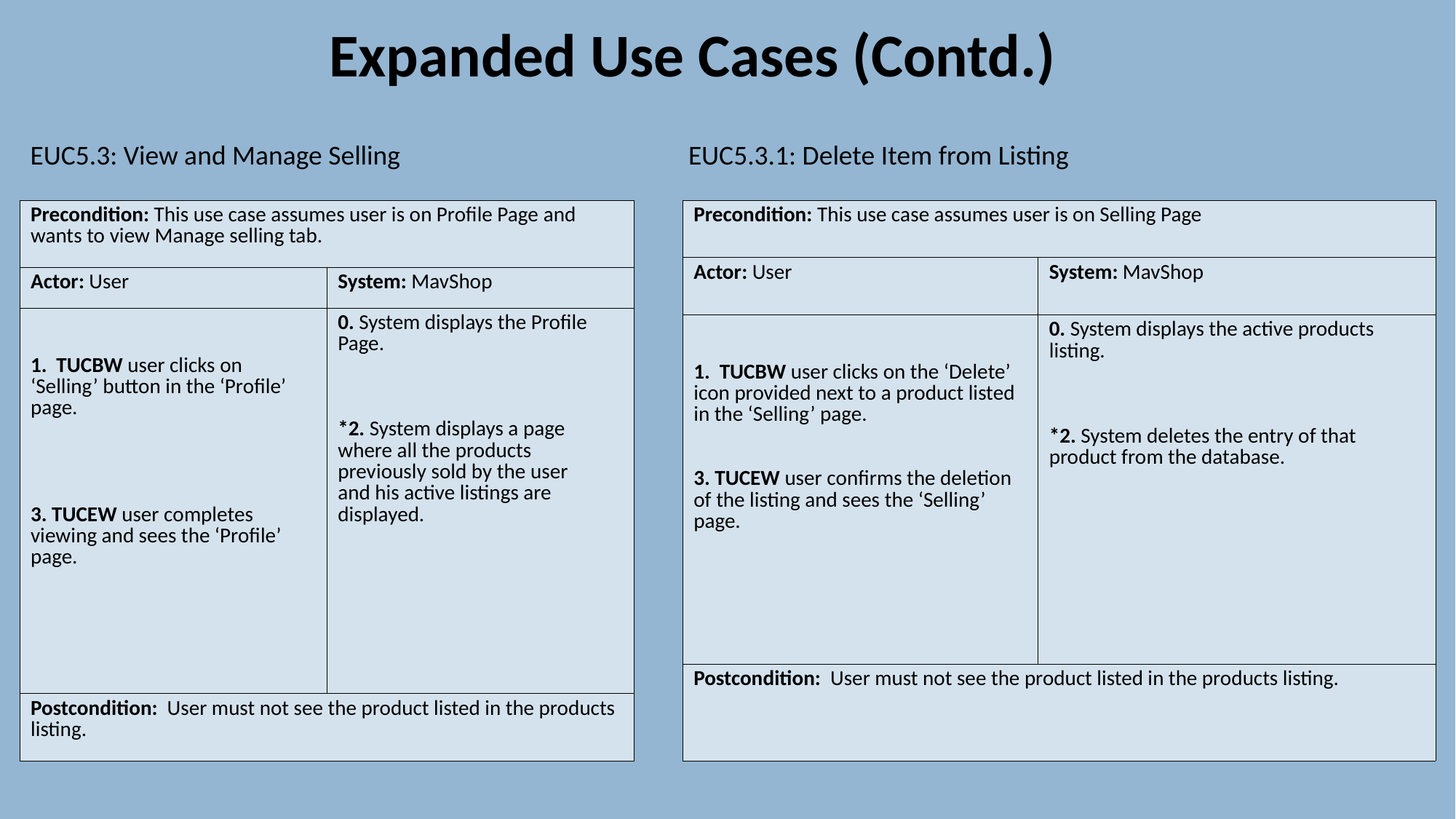

Expanded Use Cases (Contd.)
EUC5.3: View and Manage Selling
EUC5.3.1: Delete Item from Listing
| Precondition: This use case assumes user is on Profile Page and wants to view Manage selling tab. |  |
| --- | --- |
| Actor: User | System: MavShop |
| 1.  TUCBW user clicks on ‘Selling’ button in the ‘Profile’ page.            3. TUCEW user completes viewing and sees the ‘Profile’ page. | 0. System displays the Profile Page.        \*2. System displays a page where all the products previously sold by the user and his active listings are displayed. |
| Postcondition:  User must not see the product listed in the products listing. |  |
| Precondition: This use case assumes user is on Selling Page |  |
| --- | --- |
| Actor: User | System: MavShop |
| 1.  TUCBW user clicks on the ‘Delete’ icon provided next to a product listed in the ‘Selling’ page.        3. TUCEW user confirms the deletion of the listing and sees the ‘Selling’ page. | 0. System displays the active products listing.        \*2. System deletes the entry of that product from the database. |
| Postcondition:  User must not see the product listed in the products listing. |  |